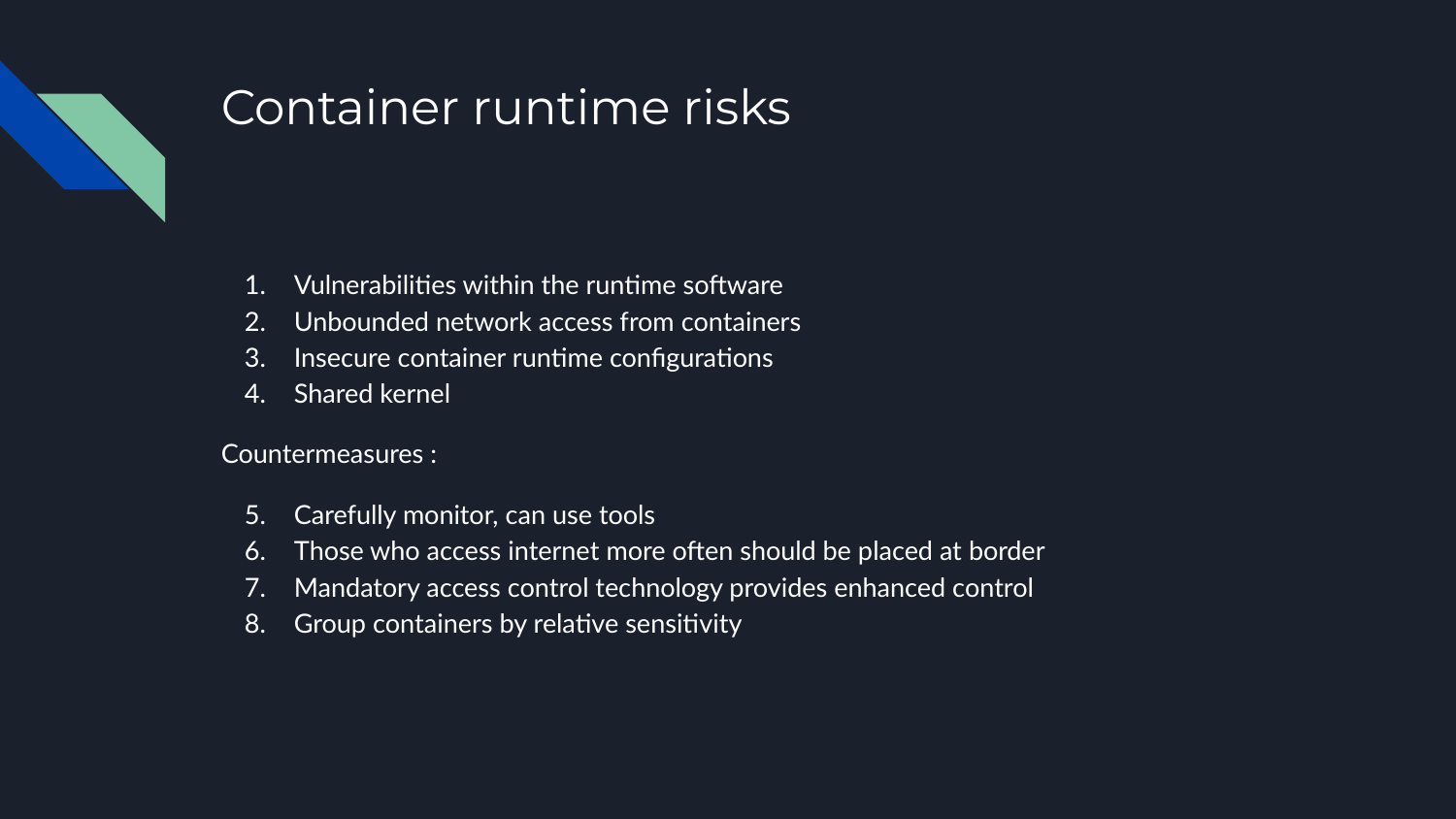

# Container runtime risks
Vulnerabilities within the runtime software
Unbounded network access from containers
Insecure container runtime configurations
Shared kernel
Countermeasures :
Carefully monitor, can use tools
Those who access internet more often should be placed at border
Mandatory access control technology provides enhanced control
Group containers by relative sensitivity